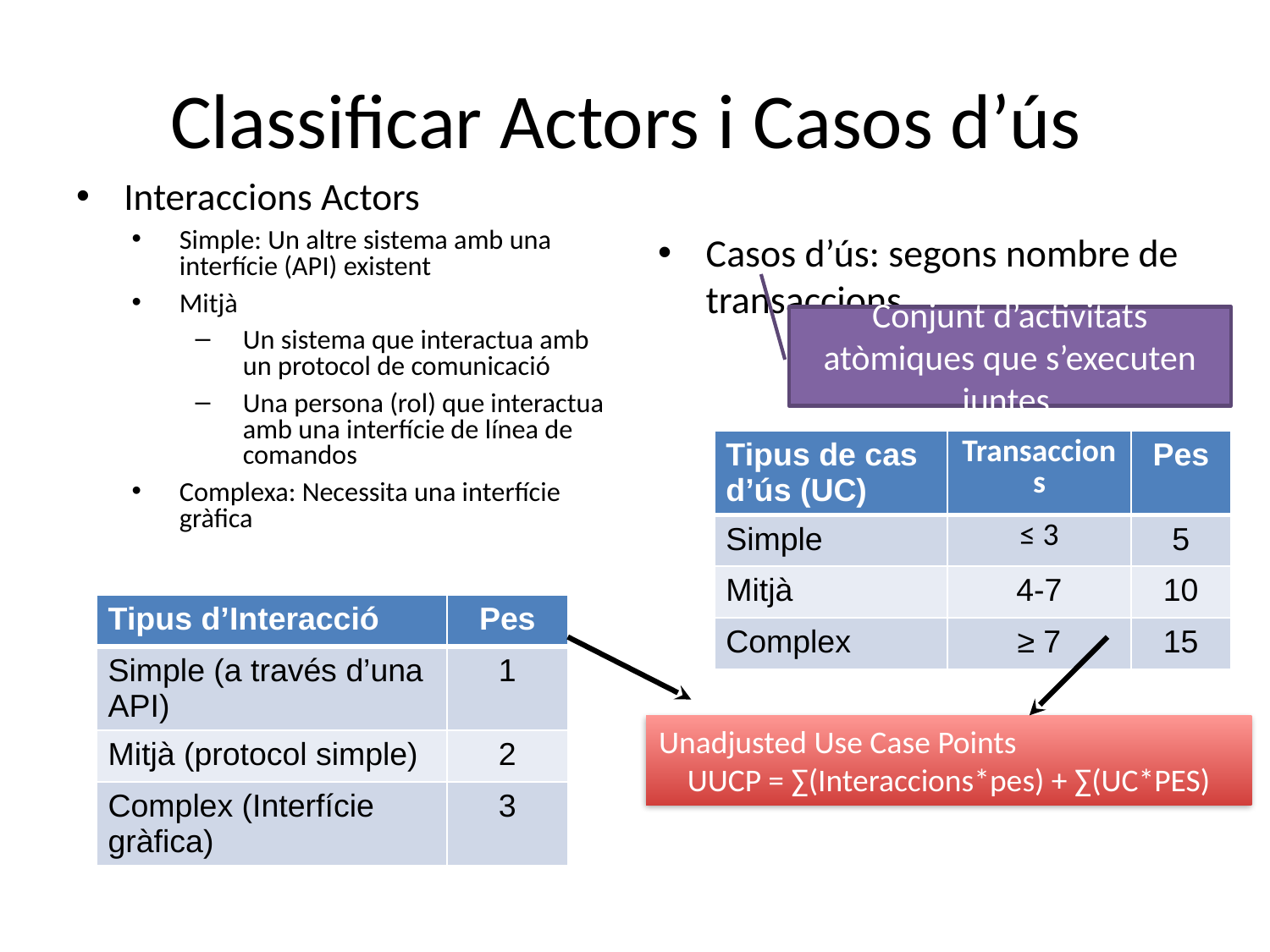

# Classificar Actors i Casos d’ús
Interaccions Actors
Simple: Un altre sistema amb una interfície (API) existent
Mitjà
Un sistema que interactua amb un protocol de comunicació
Una persona (rol) que interactua amb una interfície de línea de comandos
Complexa: Necessita una interfície gràfica

Casos d’ús: segons nombre de transaccions

Conjunt d’activitats atòmiques que s’executen juntes
| Tipus de cas d’ús (UC) | Transaccions | Pes |
| --- | --- | --- |
| Simple | ≤ 3 | 5 |
| Mitjà | 4-7 | 10 |
| Complex | ≥ 7 | 15 |
| Tipus d’Interacció | Pes |
| --- | --- |
| Simple (a través d’una API) | 1 |
| Mitjà (protocol simple) | 2 |
| Complex (Interfície gràfica) | 3 |
Unadjusted Use Case Points
UUCP = ∑(Interaccions*pes) + ∑(UC*PES)